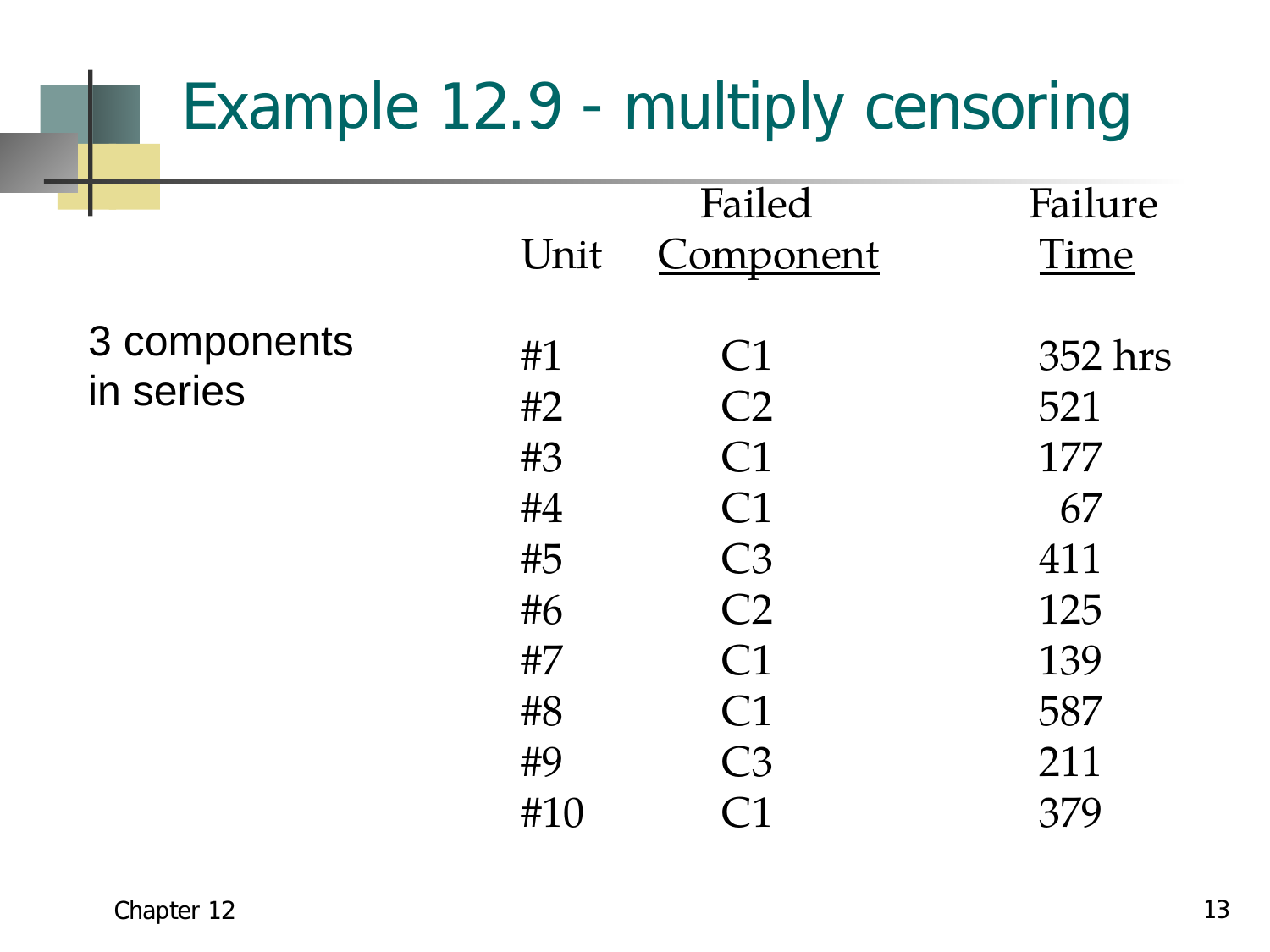

# Example 12.9 - multiply censoring
		     Failed 	 	Failure
	Unit	 Component		 Time

	#1	       C1		   	 352 hrs
	#2	       C2	   	 	 521
	#3	       C1		  	 177
	#4	       C1		  	   67
	#5	       C3		  	 411
	#6	       C2		  	 125
	#7	       C1		   	 139
	#8	       C1		  	 587
	#9	       C3		   	 211
	#10	       C1		  	 379
3 components
in series
13
Chapter 12